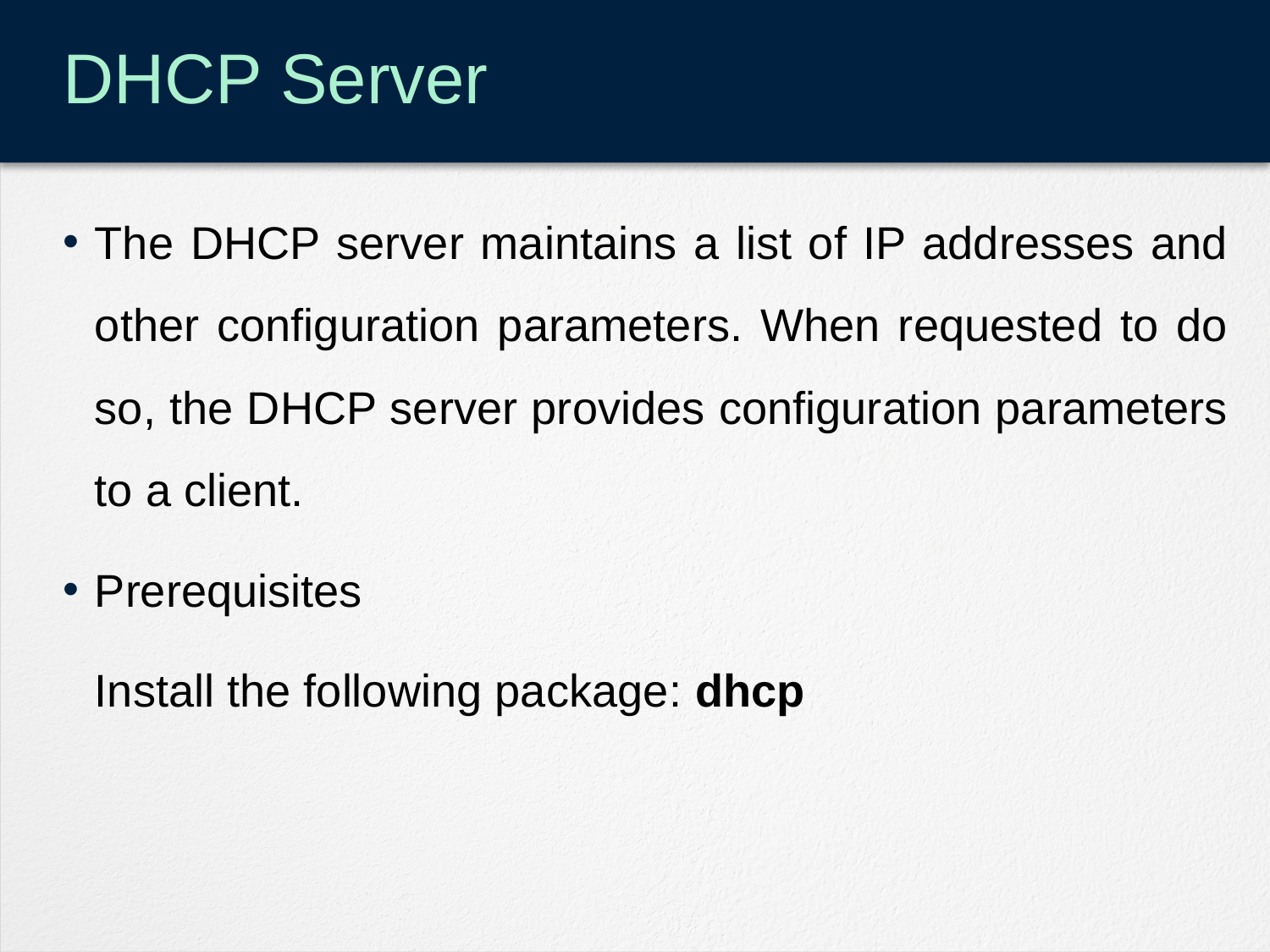

# DHCP Server
The DHCP server maintains a list of IP addresses and other configuration parameters. When requested to do so, the DHCP server provides configuration parameters to a client.
Prerequisites
	Install the following package: dhcp